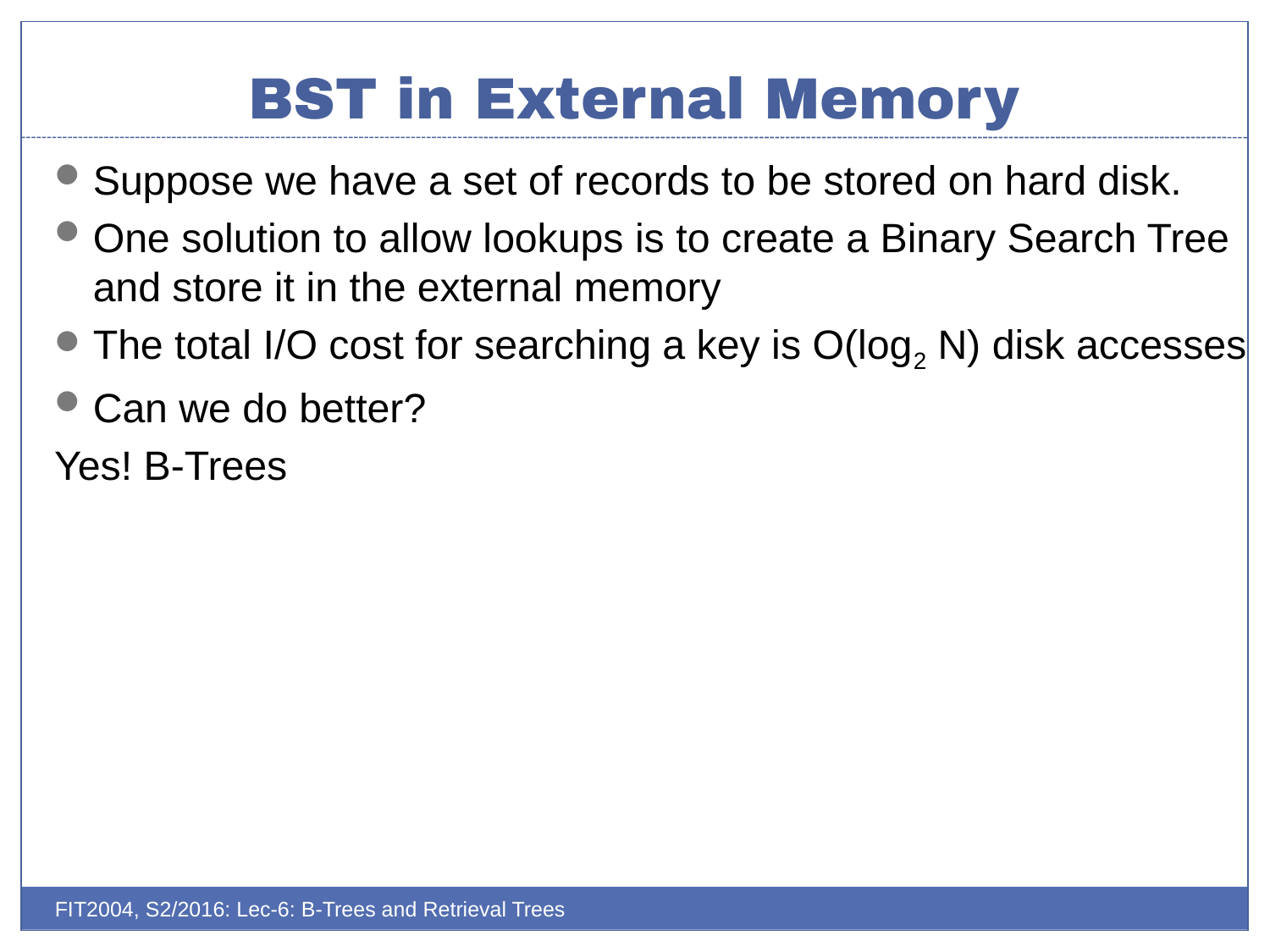

# BST in External Memory
Suppose we have a set of records to be stored on hard disk.
One solution to allow lookups is to create a Binary Search Tree and store it in the external memory
The total I/O cost for searching a key is O(log2 N) disk accesses
Can we do better?
Yes! B-Trees

FIT2004, S2/2016: Lec-6: B-Trees and Retrieval Trees